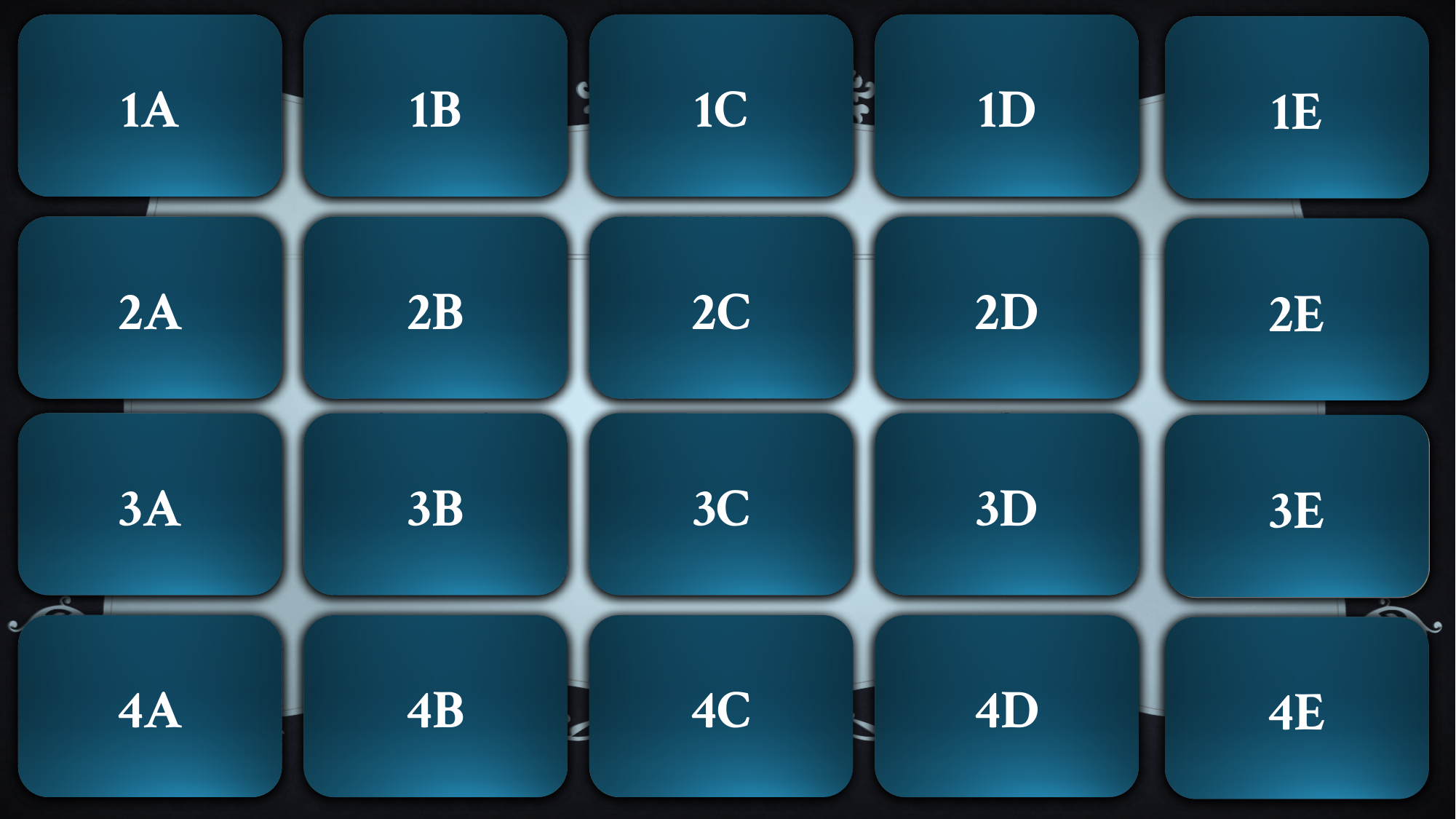

1A
1B
Y=MX+B
1C
MX>0
1D
Y Intercept
1E

Origin
2A
2B

2C
Y=X²
2D

2E
Gradient
3A
3B

3C
X²+Y²=4
3D

3E

4A
4B
Crosshairs
4C
4D
MX<0

4E
Y=X³